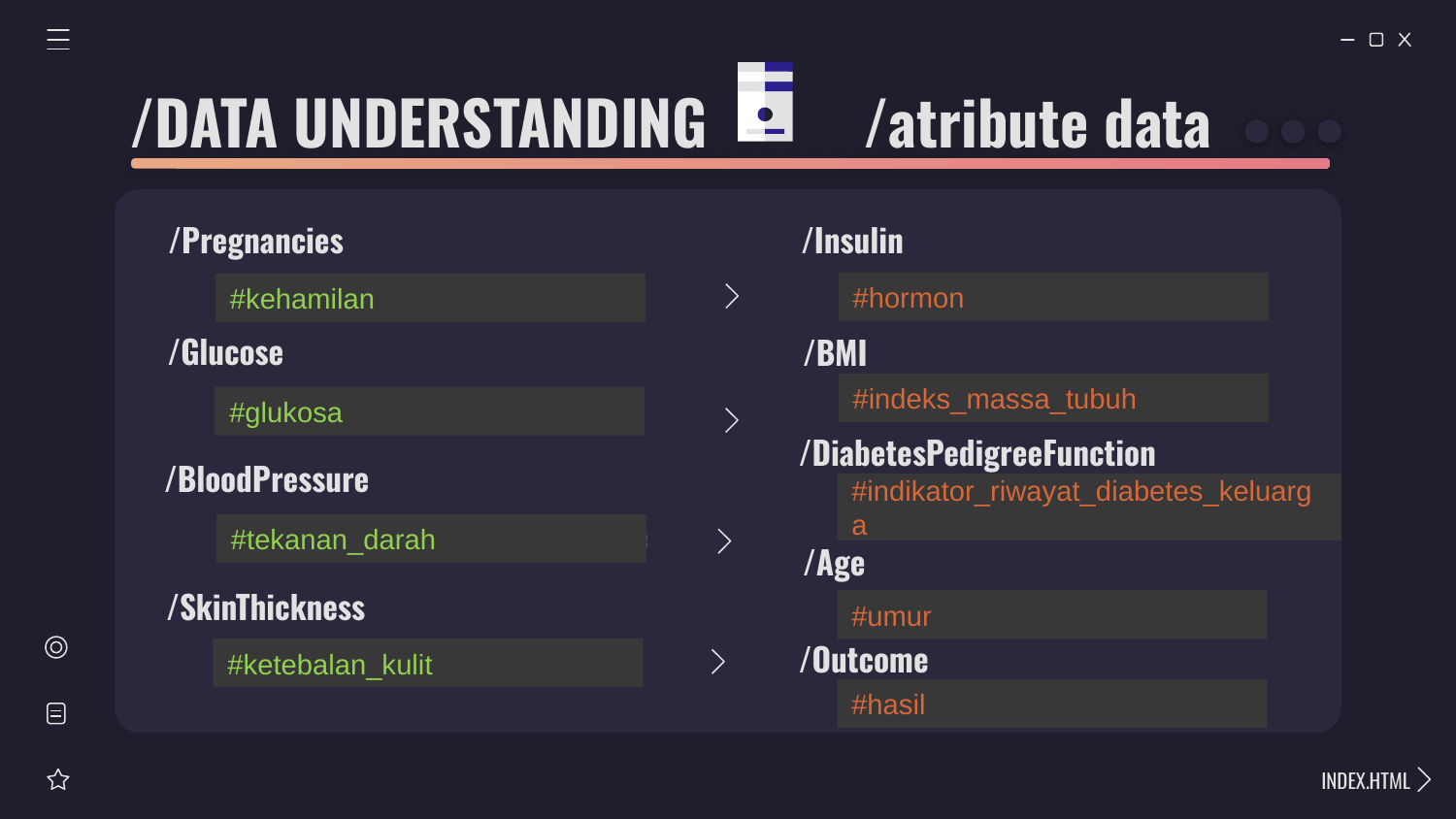

# /DATA UNDERSTANDING          /atribute data

/Pregnancies
/Insulin
#hormon
#kehamilan

/Glucose
/BMI
#indeks_massa_tubuh
#glukosa

/DiabetesPedigreeFunction
/BloodPressure
#indikator_riwayat_diabetes_keluarga
/Age
#tekanan_darah

/Age
/SkinThickness
#umur
/Outcome

#ketebalan_kulit

#hasil

INDEX.HTML